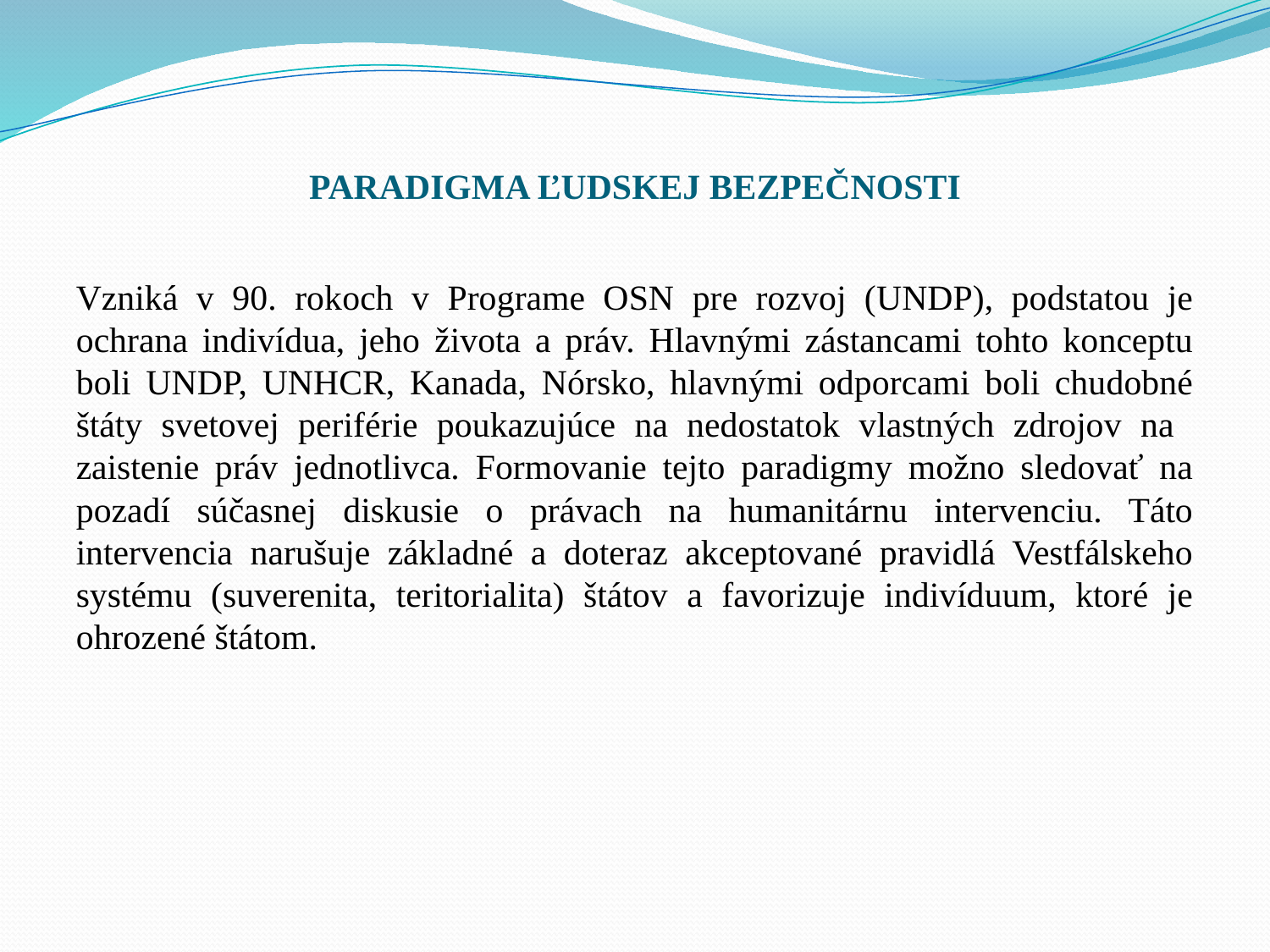

# PARADIGMA ĽUDSKEJ BEZPEČNOSTI
Vzniká v 90. rokoch v Programe OSN pre rozvoj (UNDP), podstatou je ochrana indivídua, jeho života a práv. Hlavnými zástancami tohto konceptu boli UNDP, UNHCR, Kanada, Nórsko, hlavnými odporcami boli chudobné štáty svetovej periférie poukazujúce na nedostatok vlastných zdrojov na  zaistenie práv jednotlivca. Formovanie tejto paradigmy možno sledovať na pozadí súčasnej diskusie o právach na humanitárnu intervenciu. Táto intervencia narušuje základné a doteraz akceptované pravidlá Vestfálskeho systému (suverenita, teritorialita) štátov a favorizuje indivíduum, ktoré je ohrozené štátom.